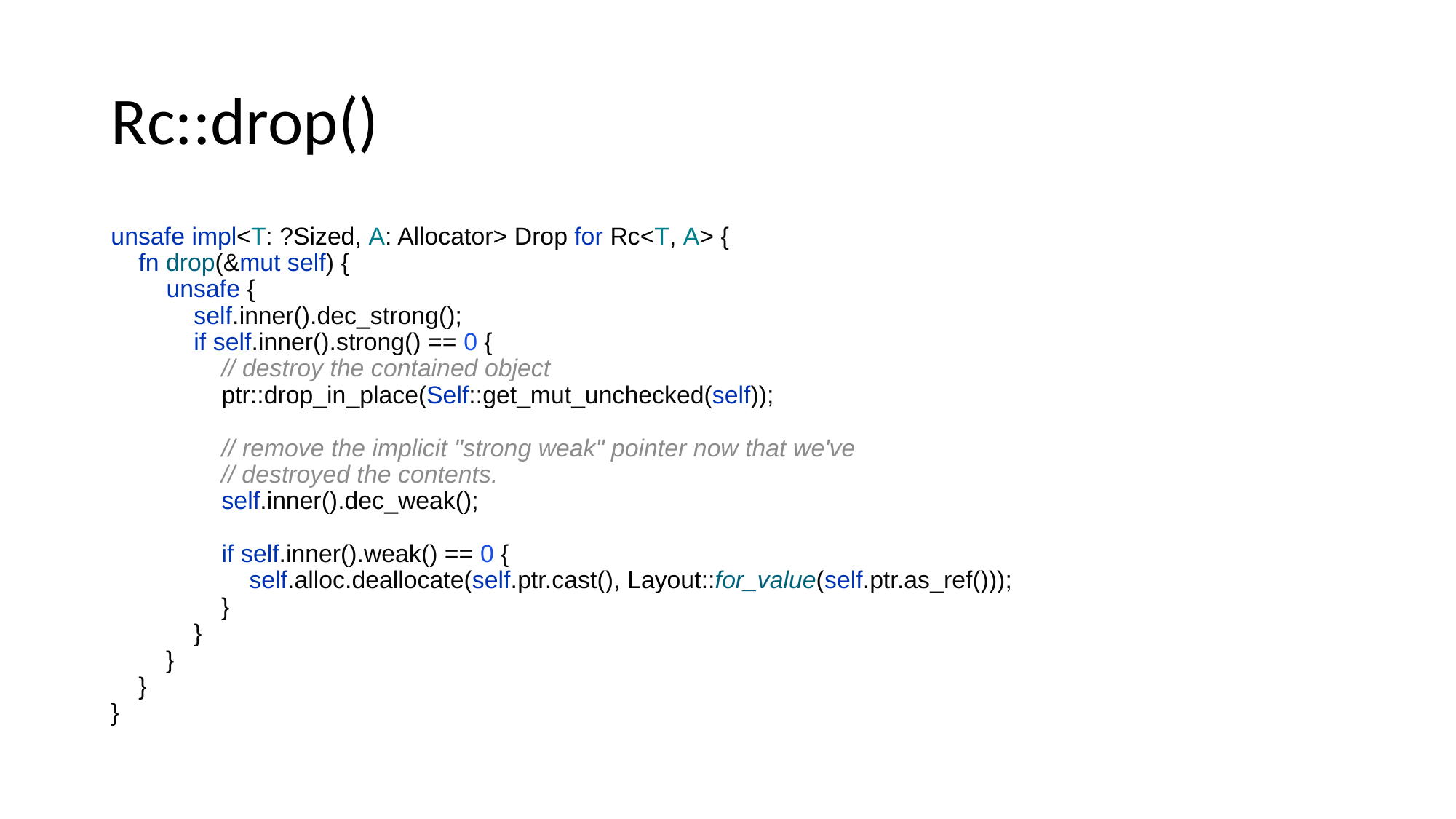

# Rc::drop()
unsafe impl<T: ?Sized, A: Allocator> Drop for Rc<T, A> {
    fn drop(&mut self) {
        unsafe {
            self.inner().dec_strong();
            if self.inner().strong() == 0 {
                // destroy the contained object
                ptr::drop_in_place(Self::get_mut_unchecked(self));
                // remove the implicit "strong weak" pointer now that we've
                // destroyed the contents.
                self.inner().dec_weak();
                if self.inner().weak() == 0 {
                    self.alloc.deallocate(self.ptr.cast(), Layout::for_value(self.ptr.as_ref()));
                }
            }
        }
    }
}